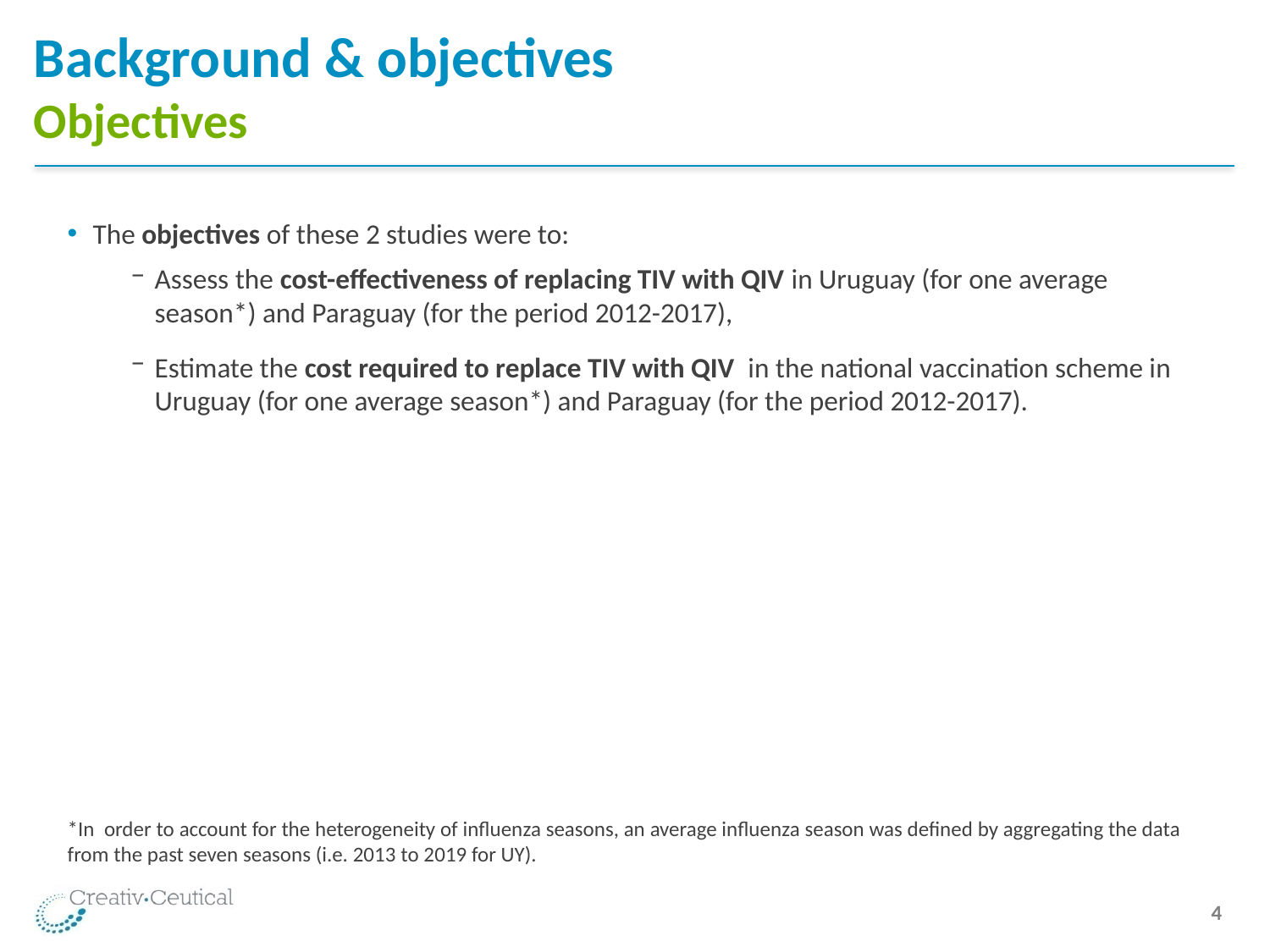

# Background & objectives Objectives
The objectives of these 2 studies were to:
Assess the cost-effectiveness of replacing TIV with QIV in Uruguay (for one average season*) and Paraguay (for the period 2012-2017),
Estimate the cost required to replace TIV with QIV  in the national vaccination scheme in Uruguay (for one average season*) and Paraguay (for the period 2012-2017).

*In  order to account for the heterogeneity of influenza seasons, an average influenza season was defined by aggregating the data from the past seven seasons (i.e. 2013 to 2019 for UY).
 4